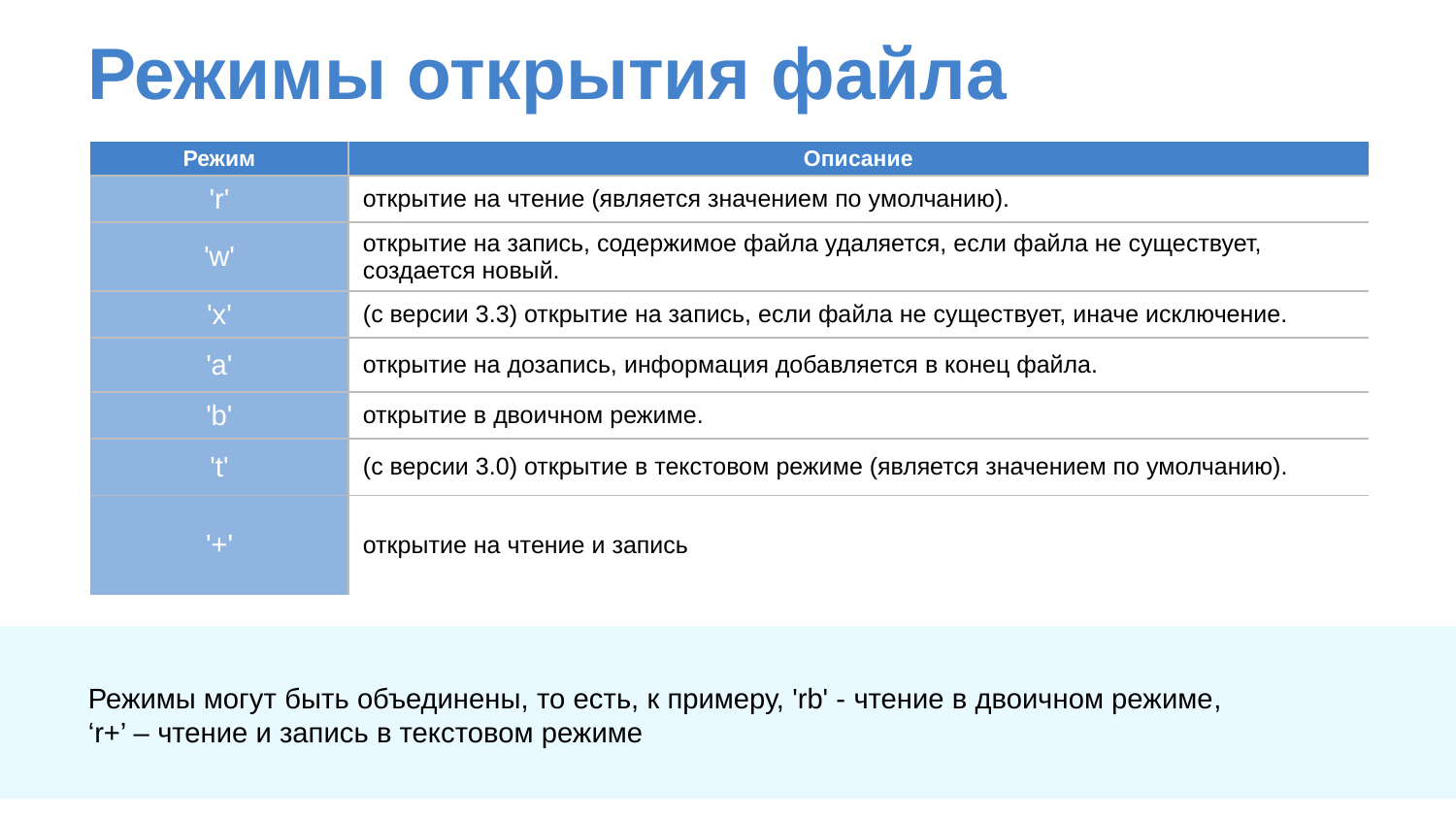

# Режимы открытия файла
| Режим | Описание |
| --- | --- |
| 'r' | открытие на чтение (является значением по умолчанию). |
| 'w' | открытие на запись, содержимое файла удаляется, если файла не существует, создается новый. |
| 'x' | (с версии 3.3) открытие на запись, если файла не существует, иначе исключение. |
| 'a' | открытие на дозапись, информация добавляется в конец файла. |
| 'b' | открытие в двоичном режиме. |
| 't' | (с версии 3.0) открытие в текстовом режиме (является значением по умолчанию). |
| '+' | открытие на чтение и запись |

Режимы могут быть объединены, то есть, к примеру, 'rb' - чтение в двоичном режиме,
‘r+’ – чтение и запись в текстовом режиме